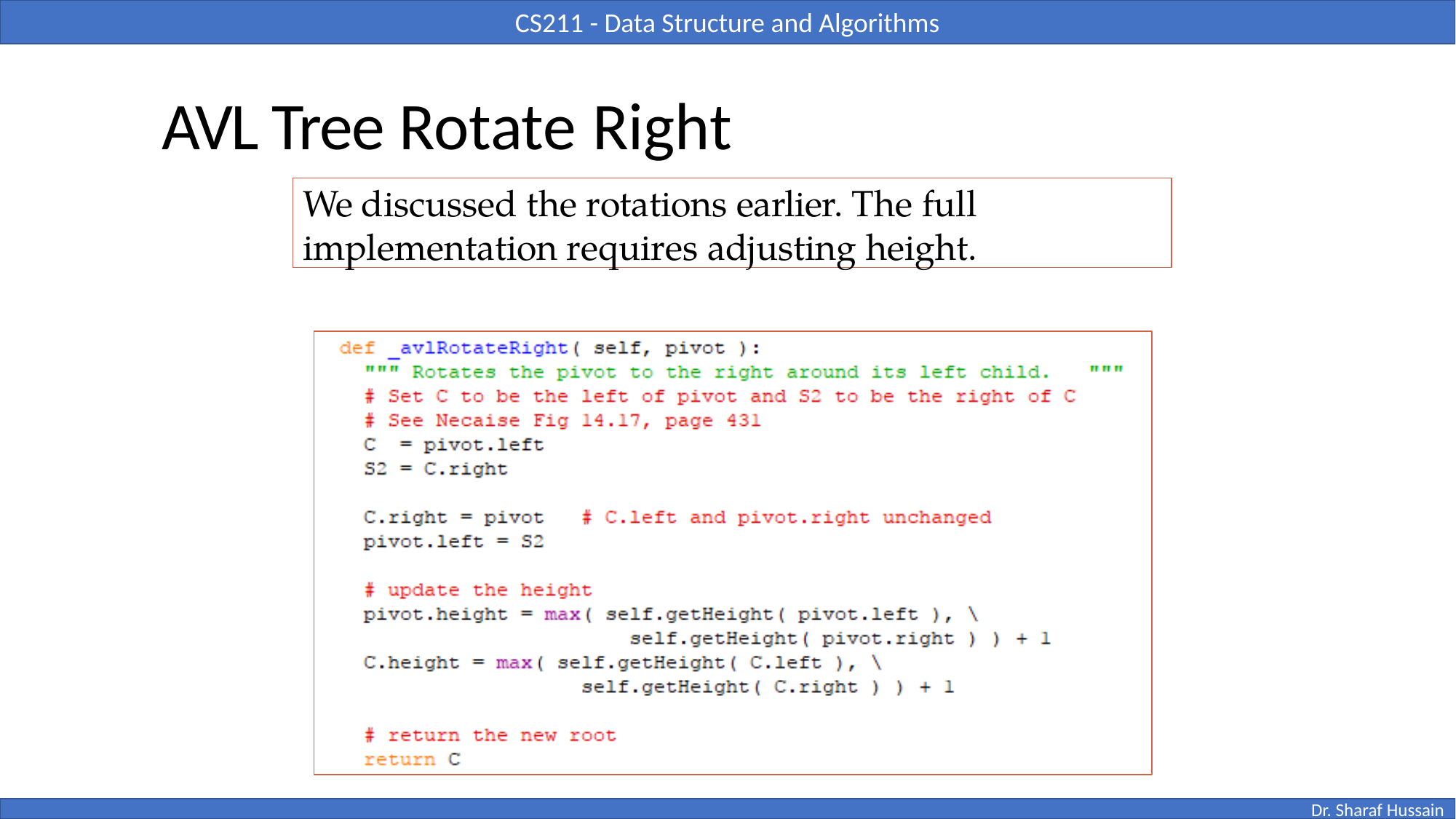

# AVL Tree Rotate Right
We discussed the rotations earlier. The full  implementation requires adjusting height.